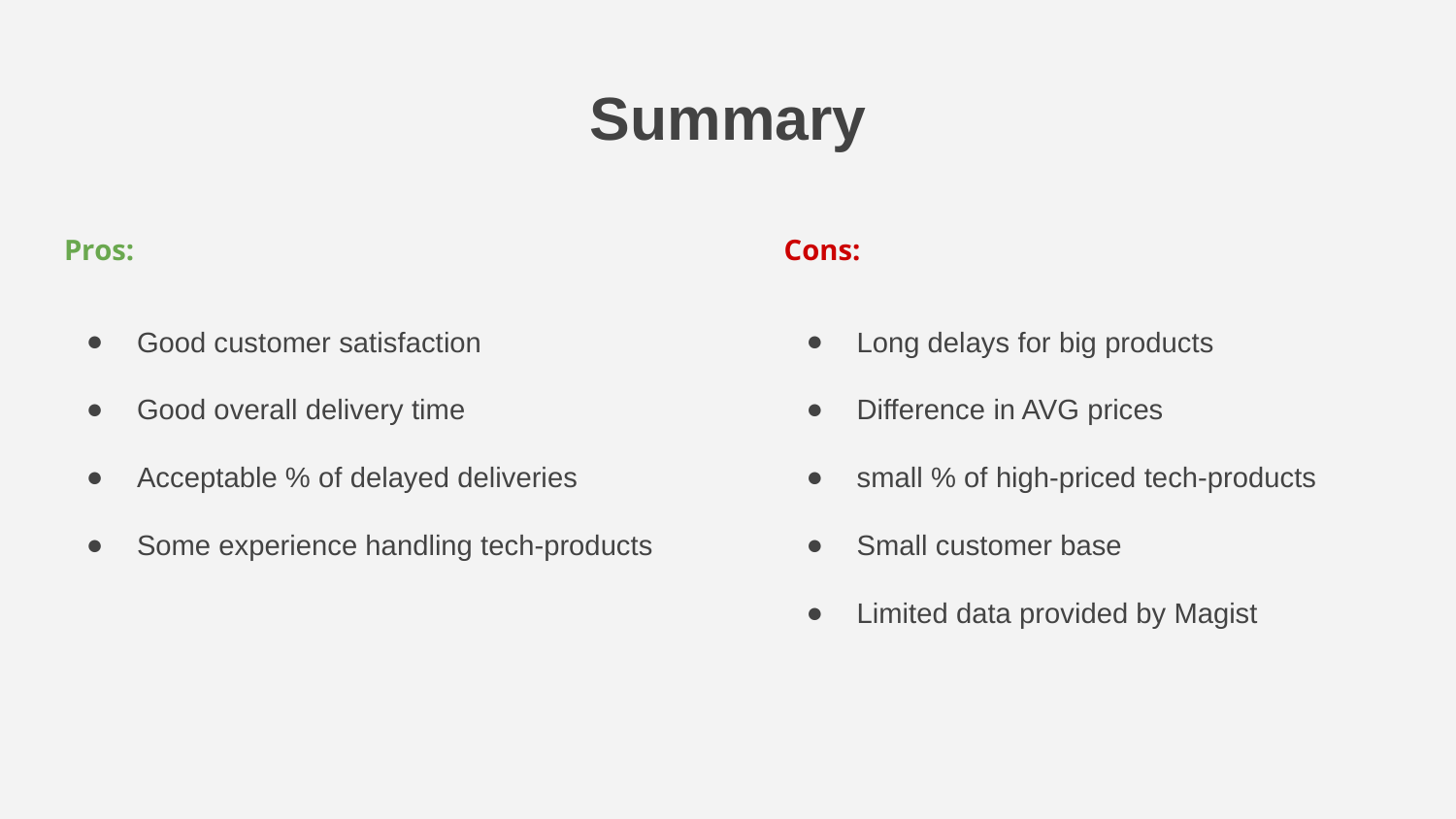

# Summary
Pros:
Good customer satisfaction
Good overall delivery time
Acceptable % of delayed deliveries
Some experience handling tech-products
Cons:
Long delays for big products
Difference in AVG prices
small % of high-priced tech-products
Small customer base
Limited data provided by Magist